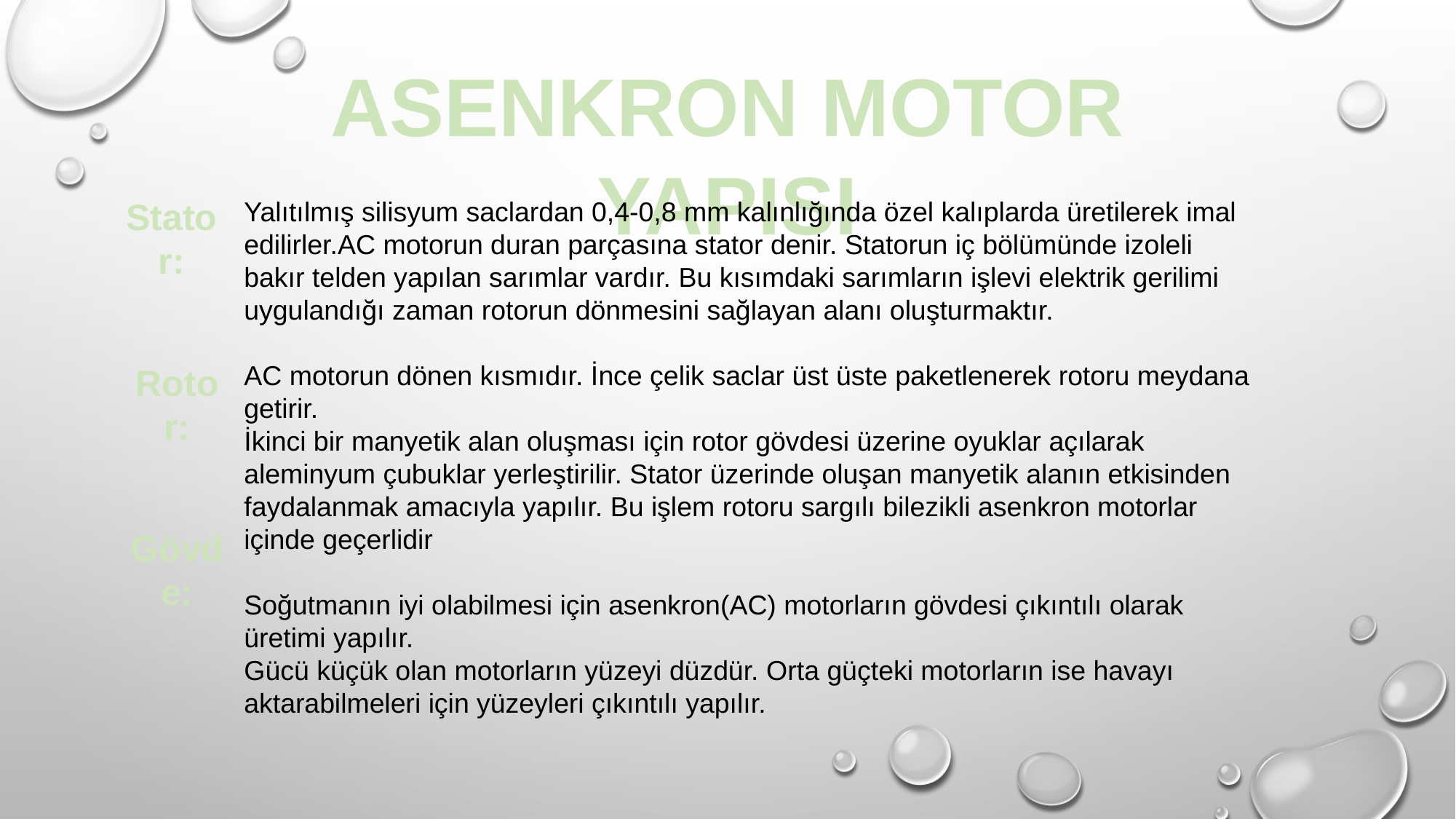

ASENKRON MOTOR YAPISI
Stator:
Yalıtılmış silisyum saclardan 0,4-0,8 mm kalınlığında özel kalıplarda üretilerek imal edilirler.AC motorun duran parçasına stator denir. Statorun iç bölümünde izoleli bakır telden yapılan sarımlar vardır. Bu kısımdaki sarımların işlevi elektrik gerilimi uygulandığı zaman rotorun dönmesini sağlayan alanı oluşturmaktır.

AC motorun dönen kısmıdır. İnce çelik saclar üst üste paketlenerek rotoru meydana getirir.
İkinci bir manyetik alan oluşması için rotor gövdesi üzerine oyuklar açılarak aleminyum çubuklar yerleştirilir. Stator üzerinde oluşan manyetik alanın etkisinden faydalanmak amacıyla yapılır. Bu işlem rotoru sargılı bilezikli asenkron motorlar içinde geçerlidir

Soğutmanın iyi olabilmesi için asenkron(AC) motorların gövdesi çıkıntılı olarak üretimi yapılır.
Gücü küçük olan motorların yüzeyi düzdür. Orta güçteki motorların ise havayı aktarabilmeleri için yüzeyleri çıkıntılı yapılır.

Rotor:
Gövde: